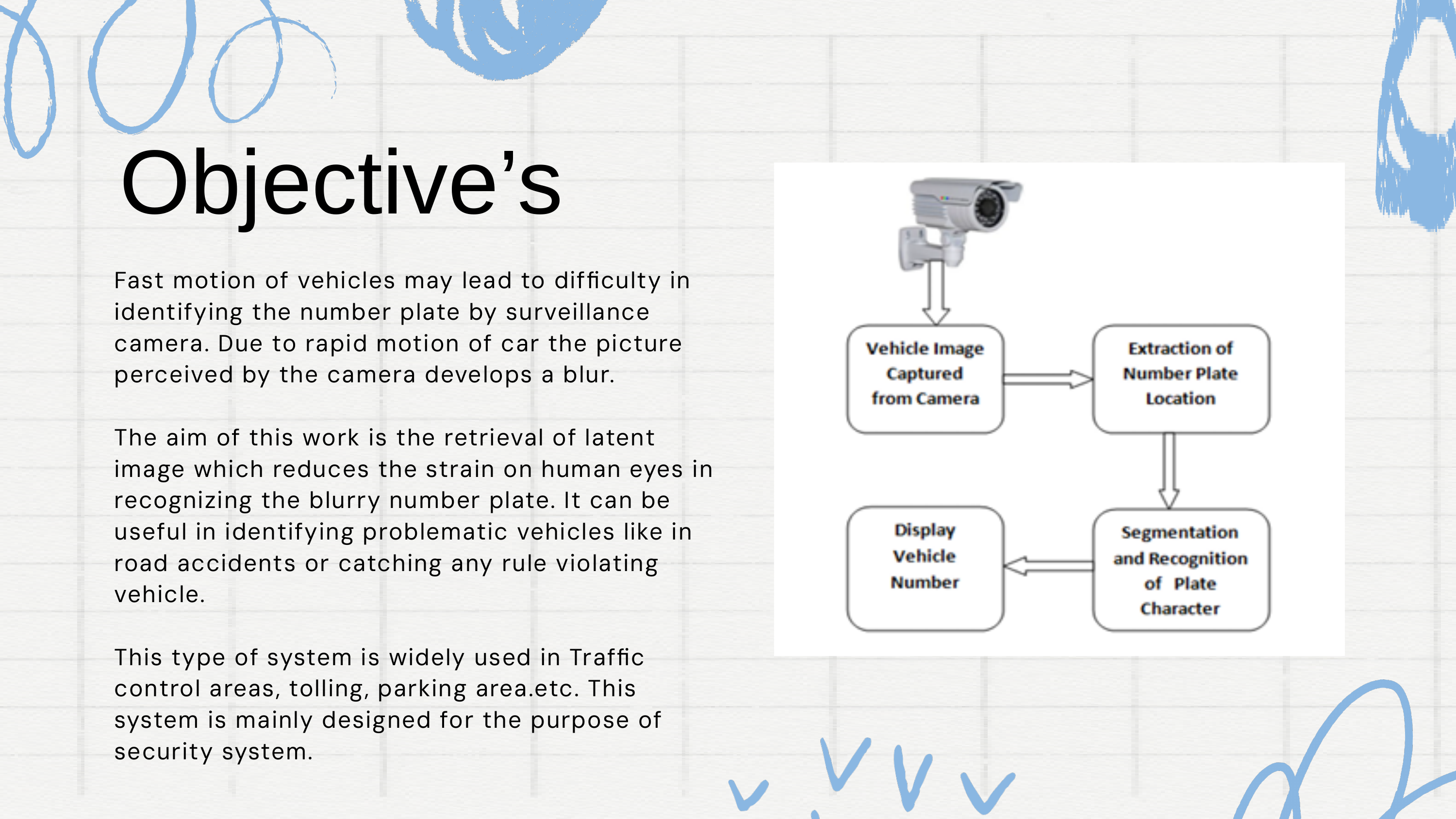

Objective’s

Fast motion of vehicles may lead to difficulty in identifying the number plate by surveillance camera. Due to rapid motion of car the picture perceived by the camera develops a blur.

The aim of this work is the retrieval of latent image which reduces the strain on human eyes in recognizing the blurry number plate. It can be useful in identifying problematic vehicles like in road accidents or catching any rule violating vehicle.

This type of system is widely used in Traffic control areas, tolling, parking area.etc. This system is mainly designed for the purpose of security system.